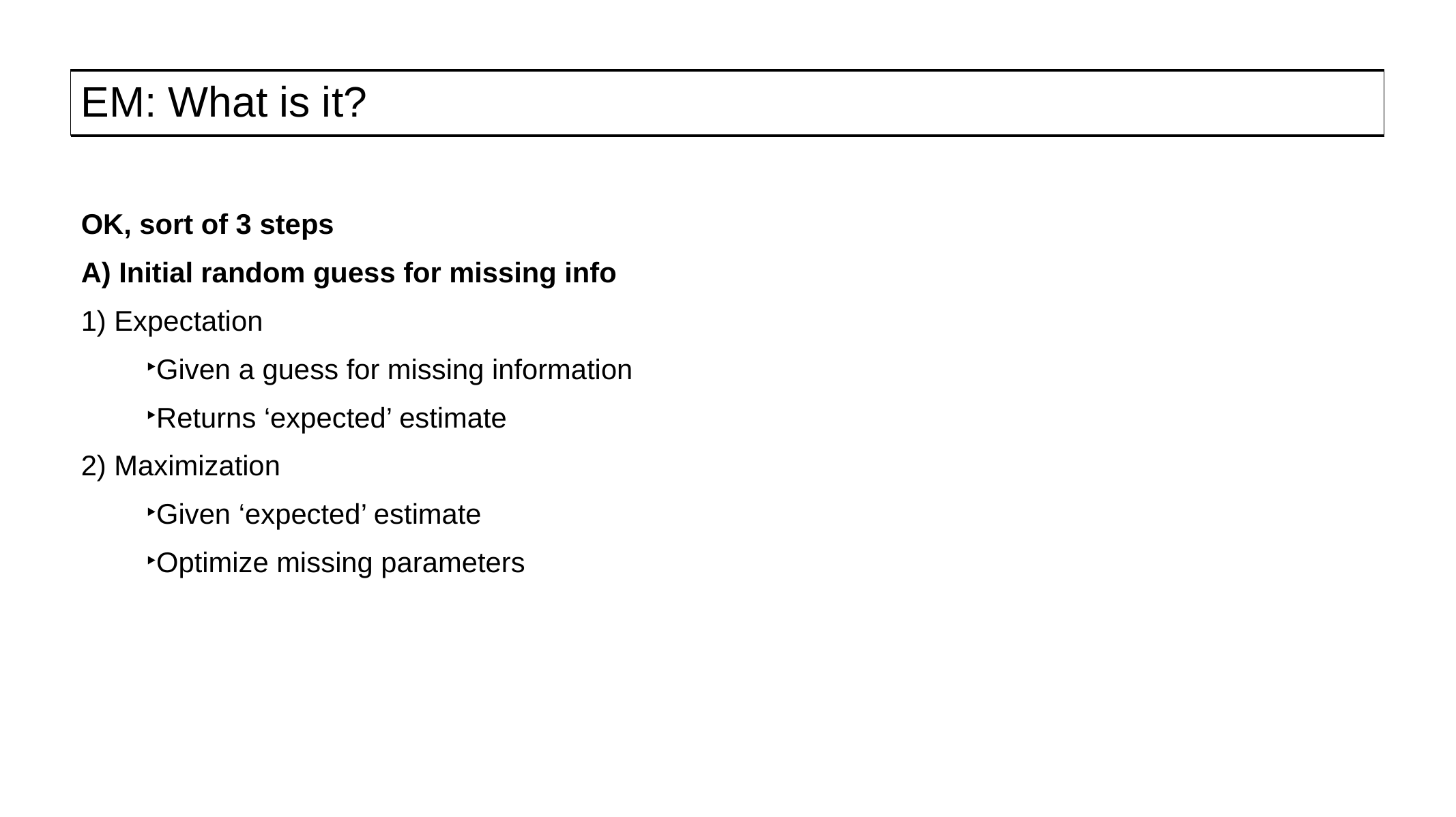

# EM: What is it?
OK, sort of 3 steps
A) Initial random guess for missing info
1) Expectation
Given a guess for missing information
Returns ‘expected’ estimate
2) Maximization
Given ‘expected’ estimate
Optimize missing parameters